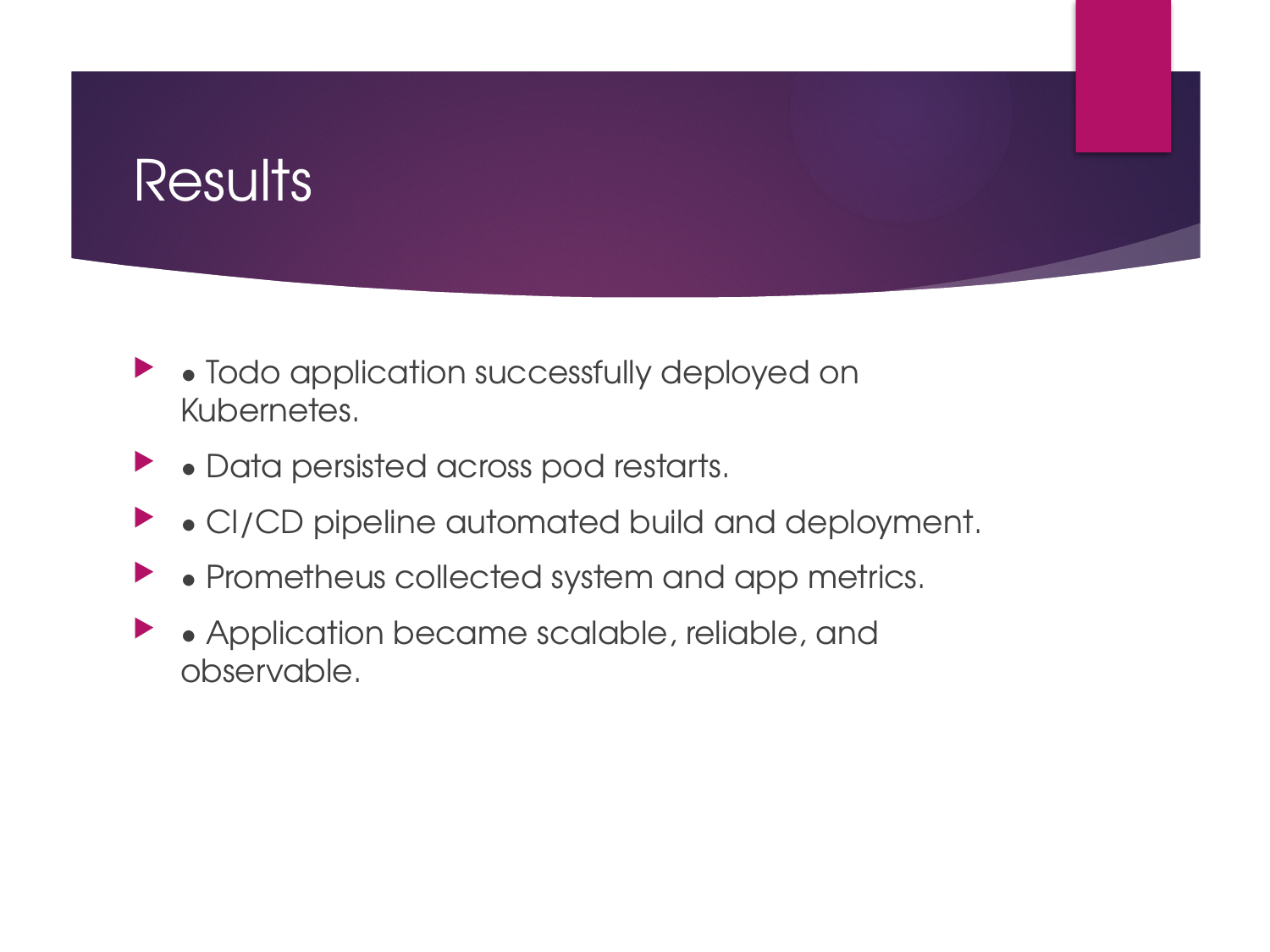

# Results
• Todo application successfully deployed on Kubernetes.
• Data persisted across pod restarts.
• CI/CD pipeline automated build and deployment.
• Prometheus collected system and app metrics.
• Application became scalable, reliable, and observable.